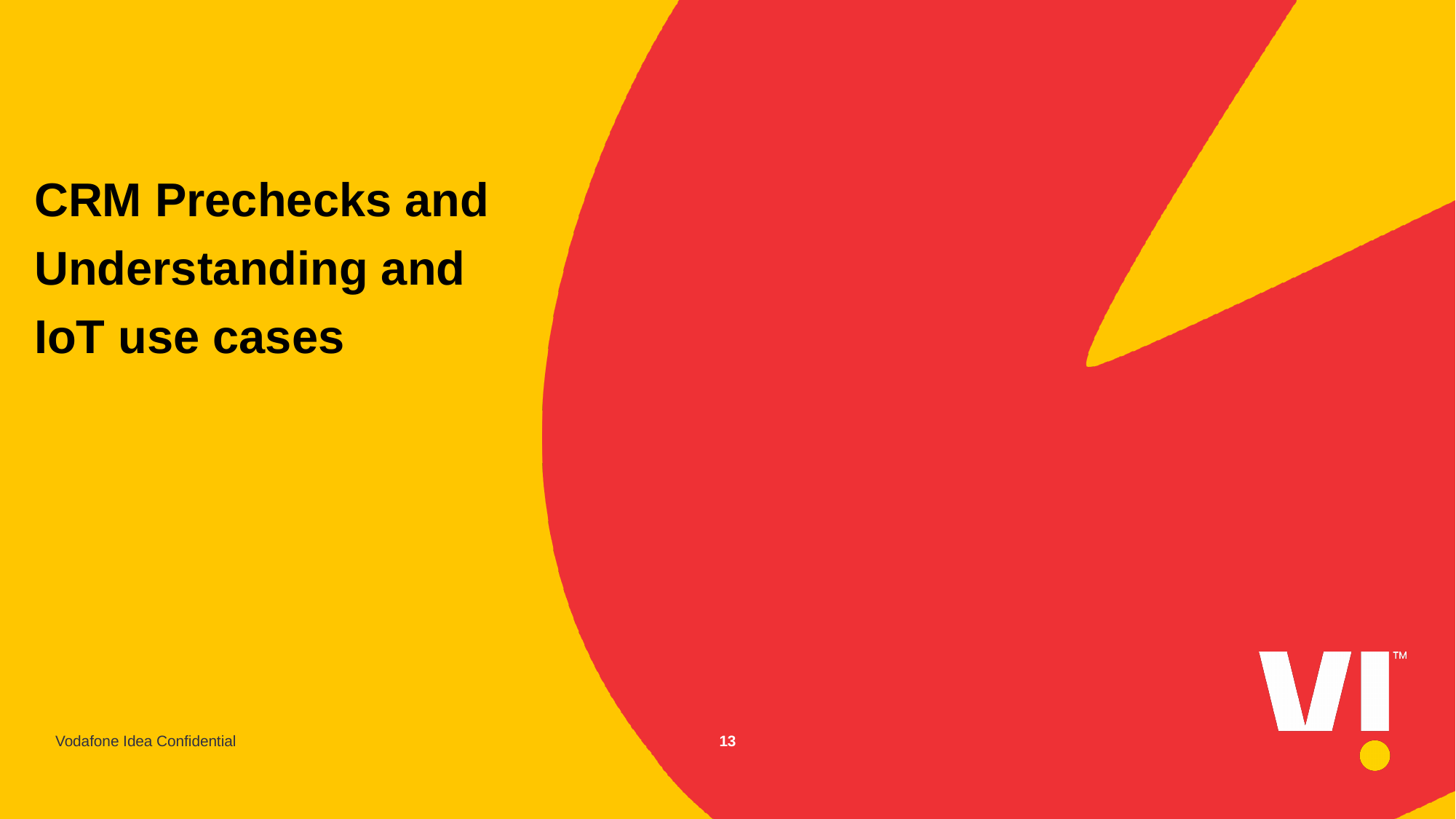

CRM Prechecks and Understanding and IoT use cases
Vodafone Idea Confidential
13